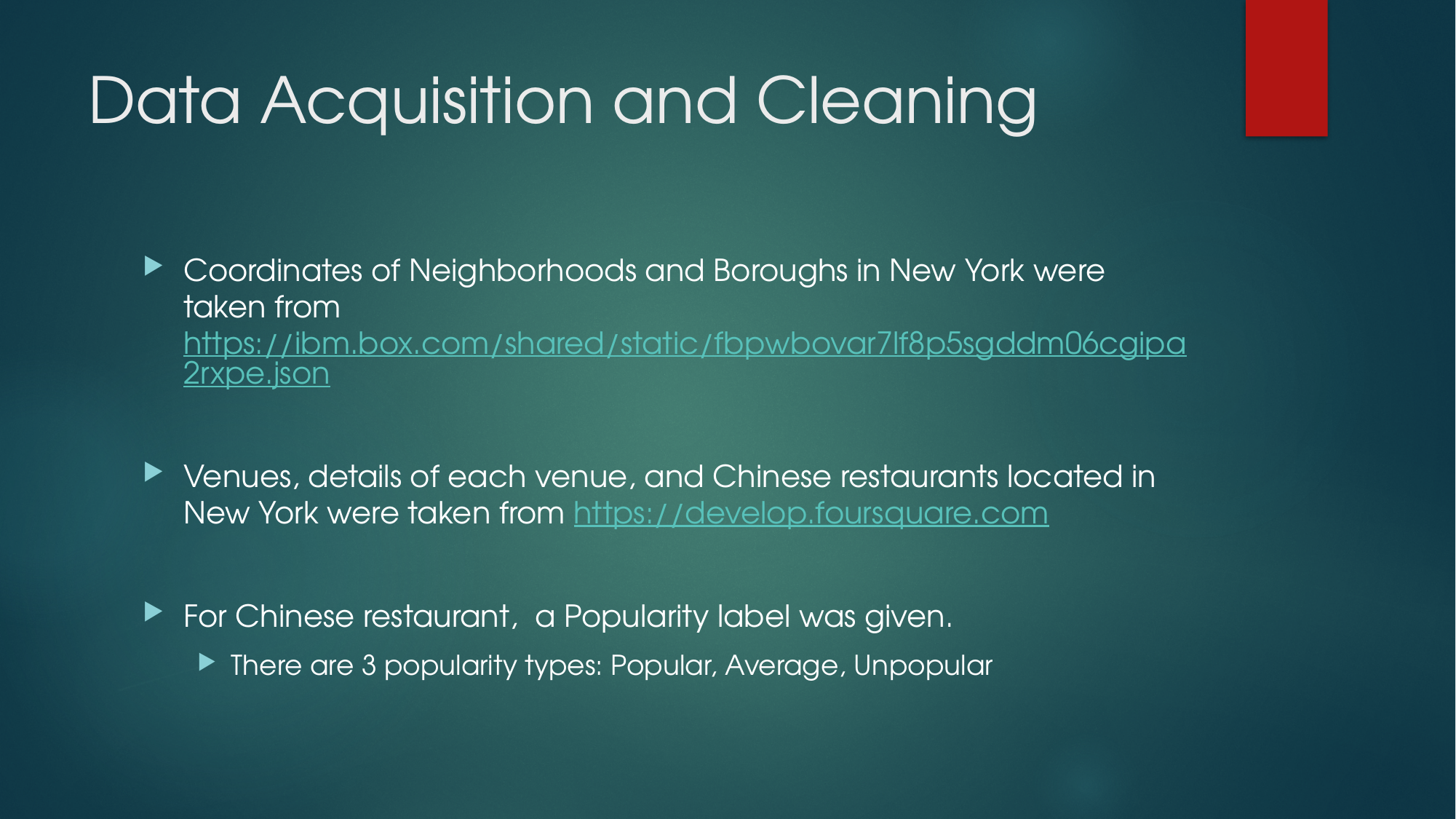

# Data Acquisition and Cleaning
Coordinates of Neighborhoods and Boroughs in New York were taken from https://ibm.box.com/shared/static/fbpwbovar7lf8p5sgddm06cgipa2rxpe.json

Venues, details of each venue, and Chinese restaurants located in New York were taken from https://develop.foursquare.com

For Chinese restaurant,  a Popularity label was given.
There are 3 popularity types: Popular, Average, Unpopular